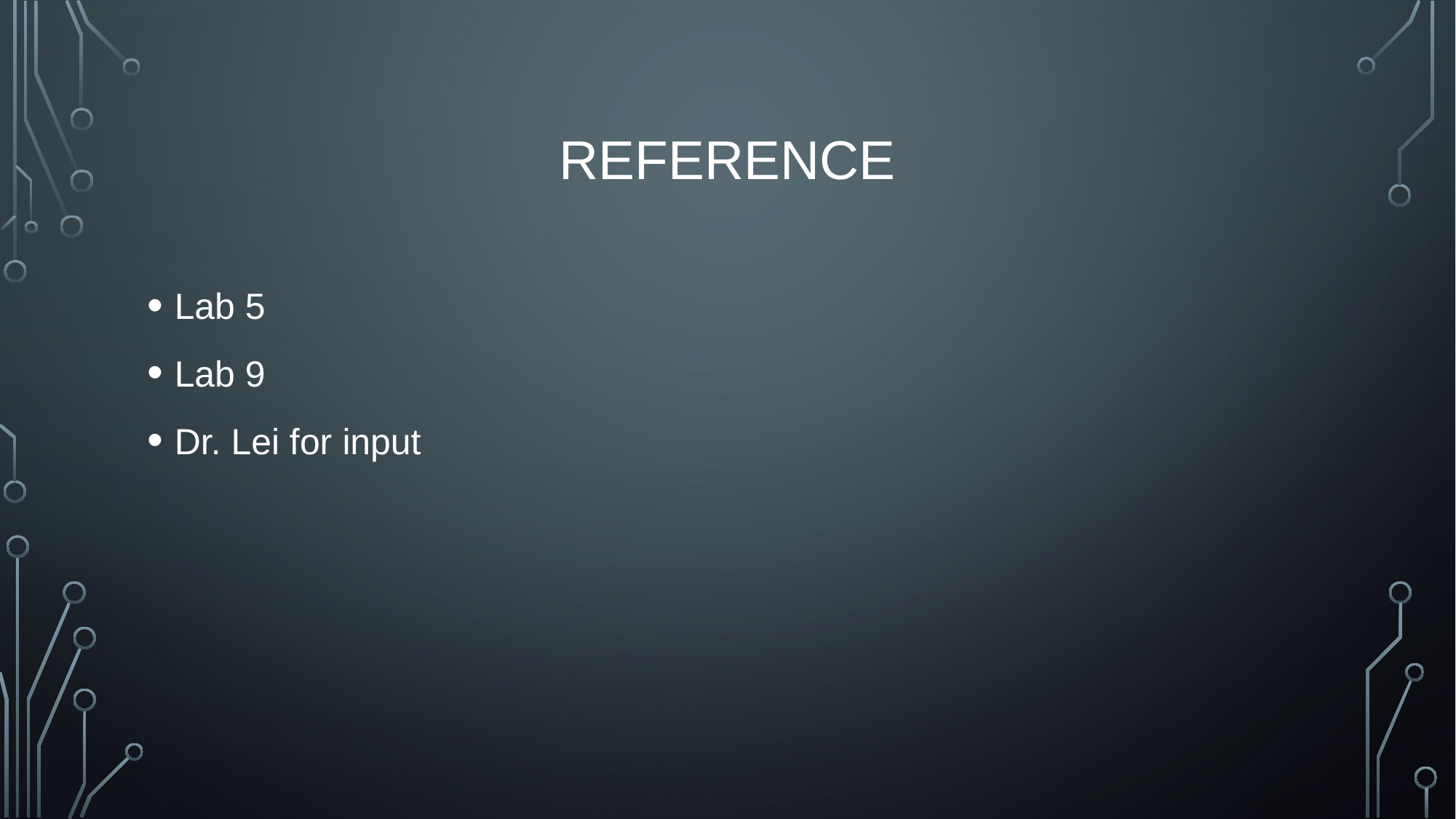

# Reference
Lab 5
Lab 9
Dr. Lei for input